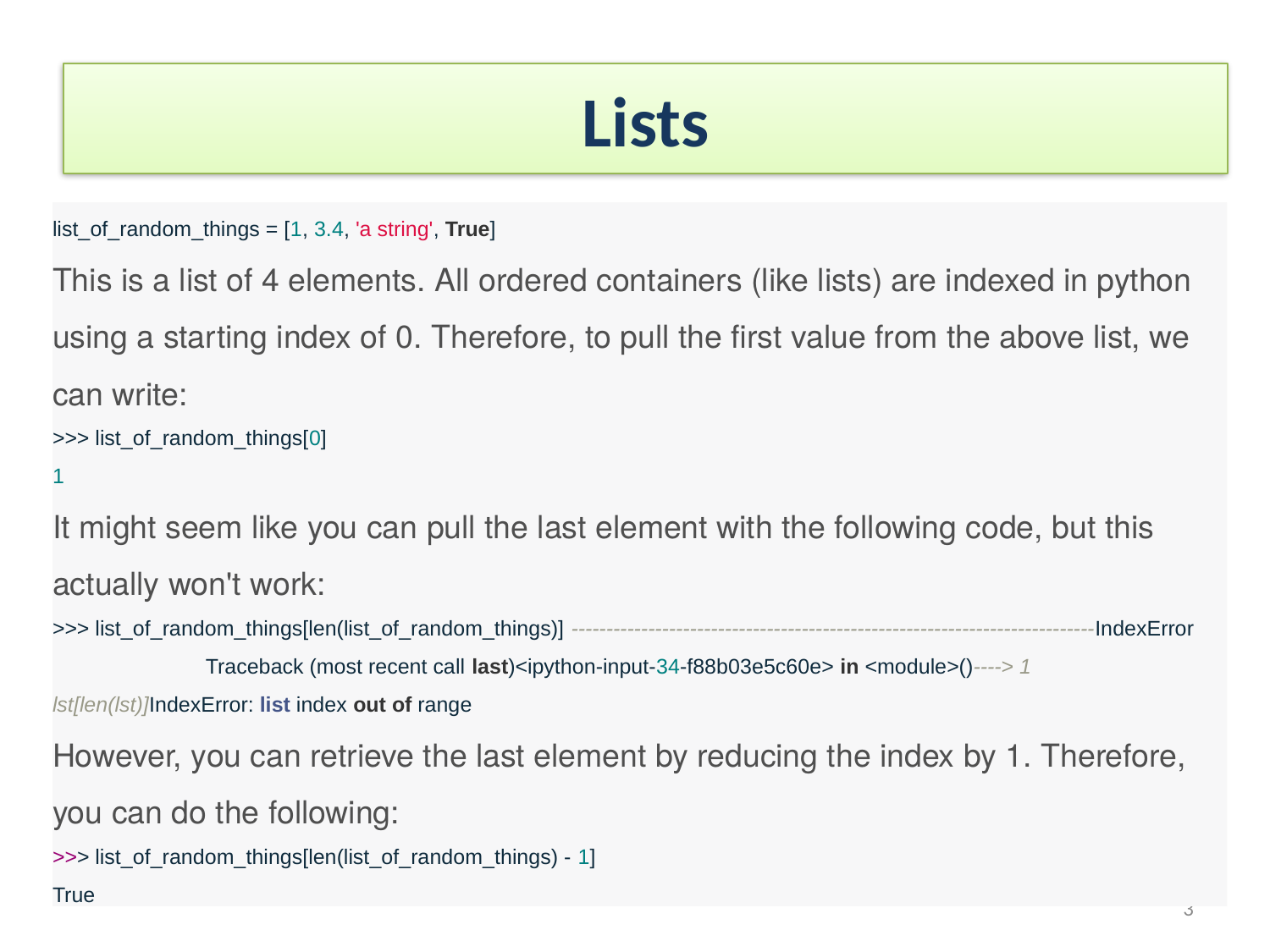

# Lists
list_of_random_things = [1, 3.4, 'a string', True]
This is a list of 4 elements. All ordered containers (like lists) are indexed in python using a starting index of 0. Therefore, to pull the first value from the above list, we can write:
>>> list_of_random_things[0]
1
It might seem like you can pull the last element with the following code, but this actually won't work:
>>> list_of_random_things[len(list_of_random_things)] ---------------------------------------------------------------------------IndexError                                Traceback (most recent call last)<ipython-input-34-f88b03e5c60e> in <module>()----> 1 lst[len(lst)]IndexError: list index out of range
However, you can retrieve the last element by reducing the index by 1. Therefore, you can do the following:
>>> list_of_random_things[len(list_of_random_things) - 1]
True
3